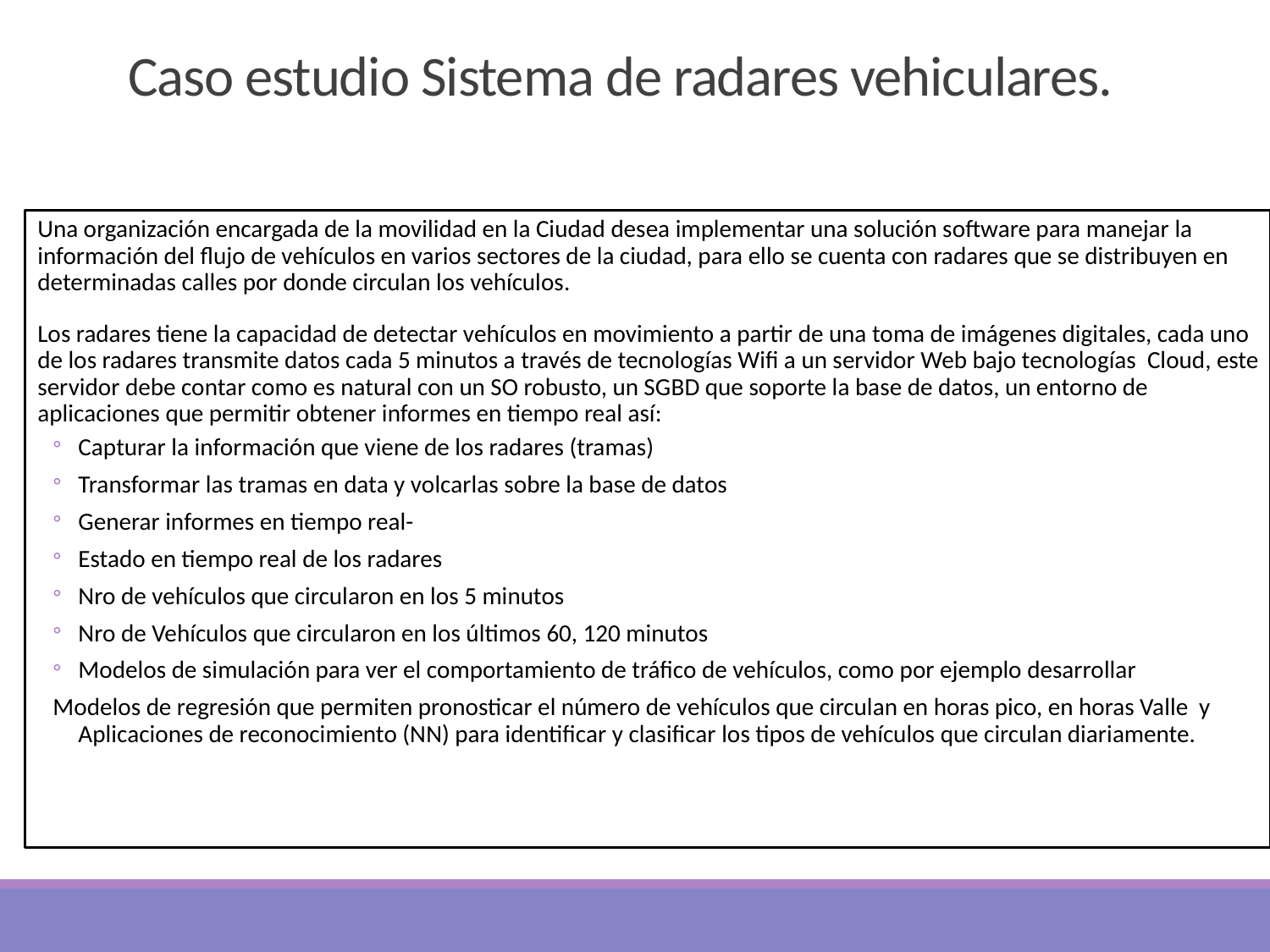

# Caso estudio Sistema de radares vehiculares.
Una organización encargada de la movilidad en la Ciudad desea implementar una solución software para manejar la información del flujo de vehículos en varios sectores de la ciudad, para ello se cuenta con radares que se distribuyen en determinadas calles por donde circulan los vehículos.
Los radares tiene la capacidad de detectar vehículos en movimiento a partir de una toma de imágenes digitales, cada uno de los radares transmite datos cada 5 minutos a través de tecnologías Wifi a un servidor Web bajo tecnologías  Cloud, este servidor debe contar como es natural con un SO robusto, un SGBD que soporte la base de datos, un entorno de aplicaciones que permitir obtener informes en tiempo real así:
Capturar la información que viene de los radares (tramas)
Transformar las tramas en data y volcarlas sobre la base de datos
Generar informes en tiempo real-
Estado en tiempo real de los radares
Nro de vehículos que circularon en los 5 minutos
Nro de Vehículos que circularon en los últimos 60, 120 minutos
Modelos de simulación para ver el comportamiento de tráfico de vehículos, como por ejemplo desarrollar
Modelos de regresión que permiten pronosticar el número de vehículos que circulan en horas pico, en horas Valle  y Aplicaciones de reconocimiento (NN) para identificar y clasificar los tipos de vehículos que circulan diariamente.